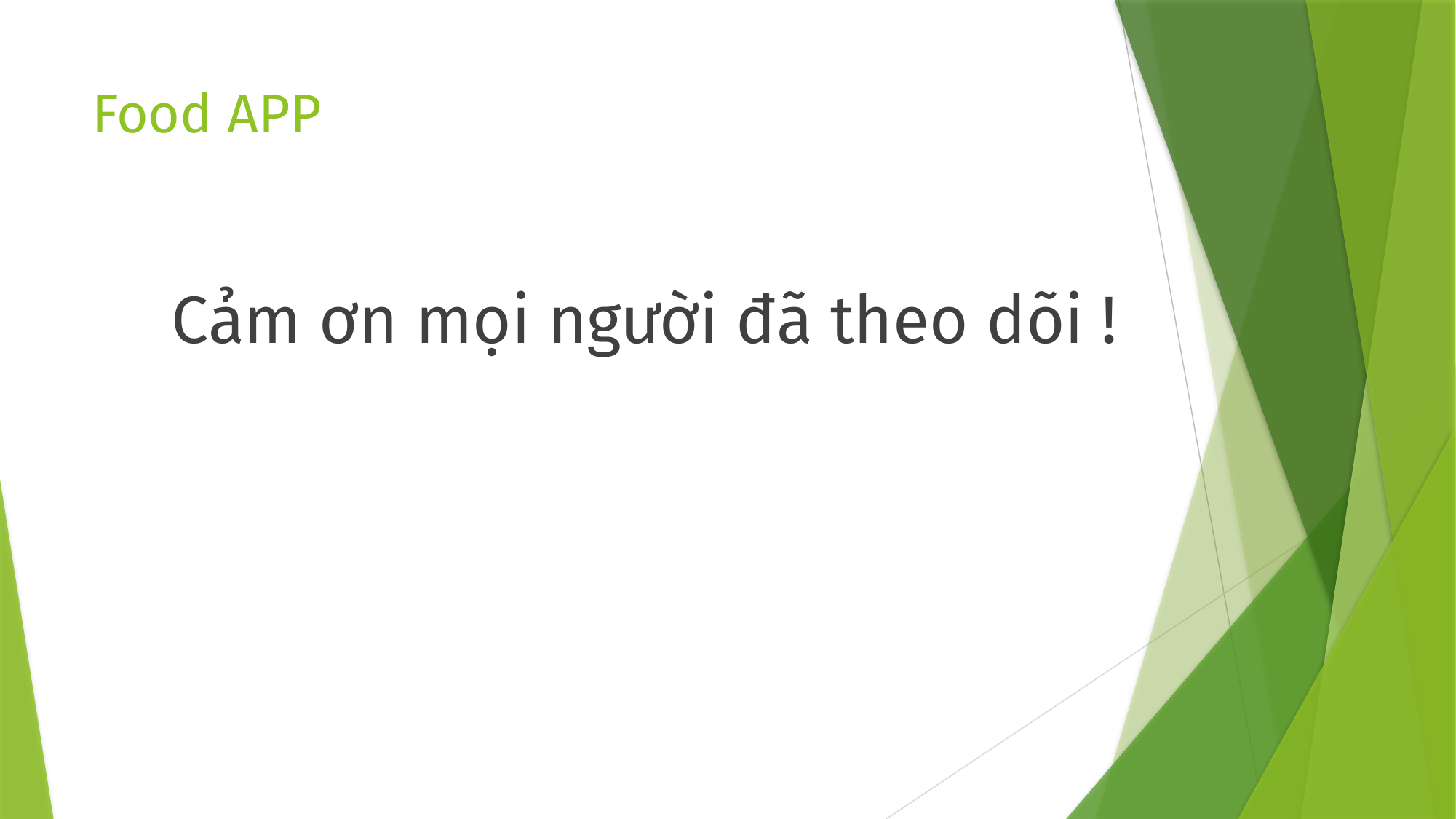

# Food APP
       Cảm ơn mọi người đã theo dõi !